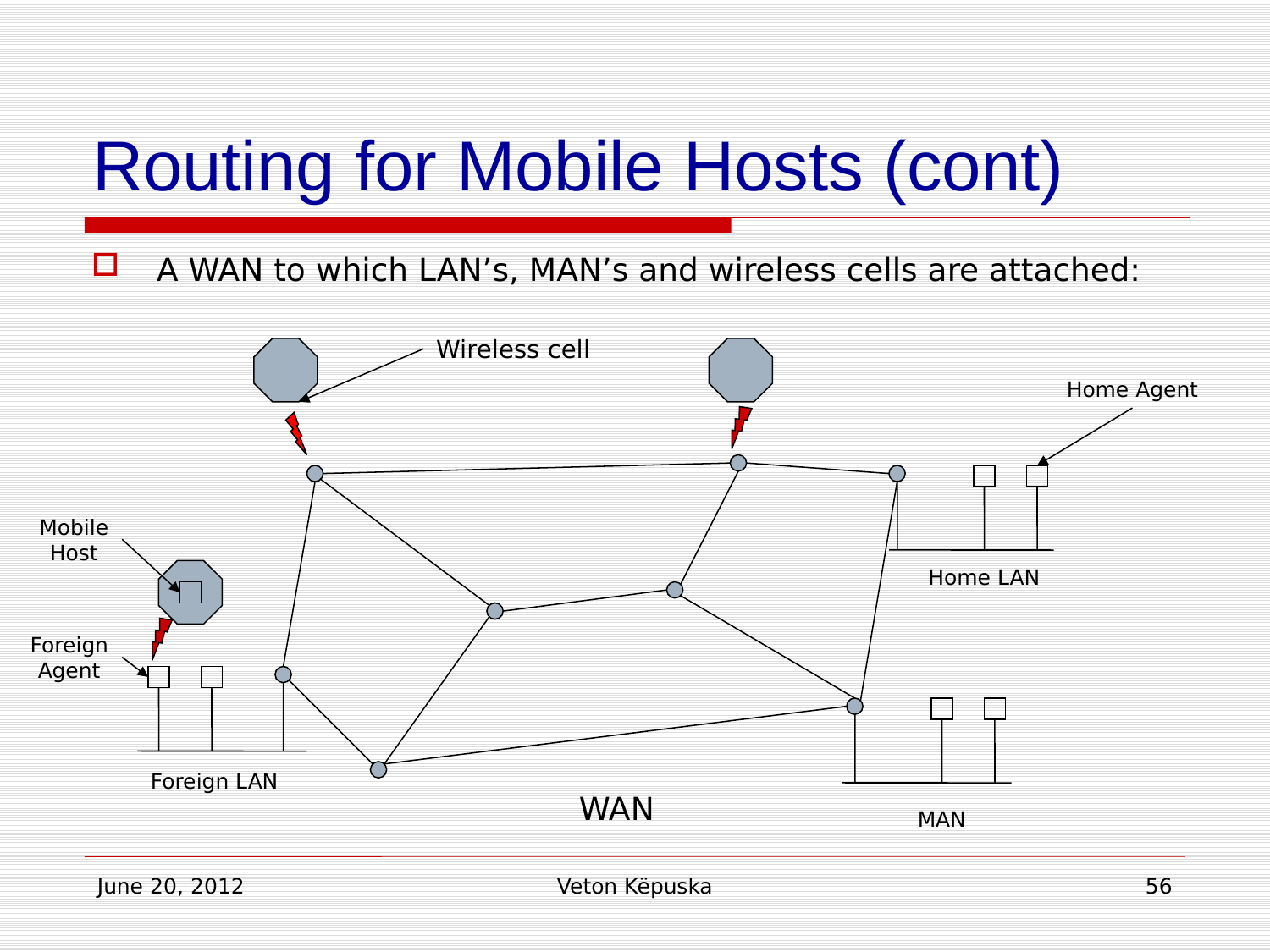

# Routing for Mobile Hosts (cont)
A WAN to which LAN’s, MAN’s and wireless cells are attached:
Wireless cell

Home Agent

Mobile Host

Home LAN

Foreign Agent

Foreign LAN

WAN

MAN
June 20, 2012
Veton Këpuska
56